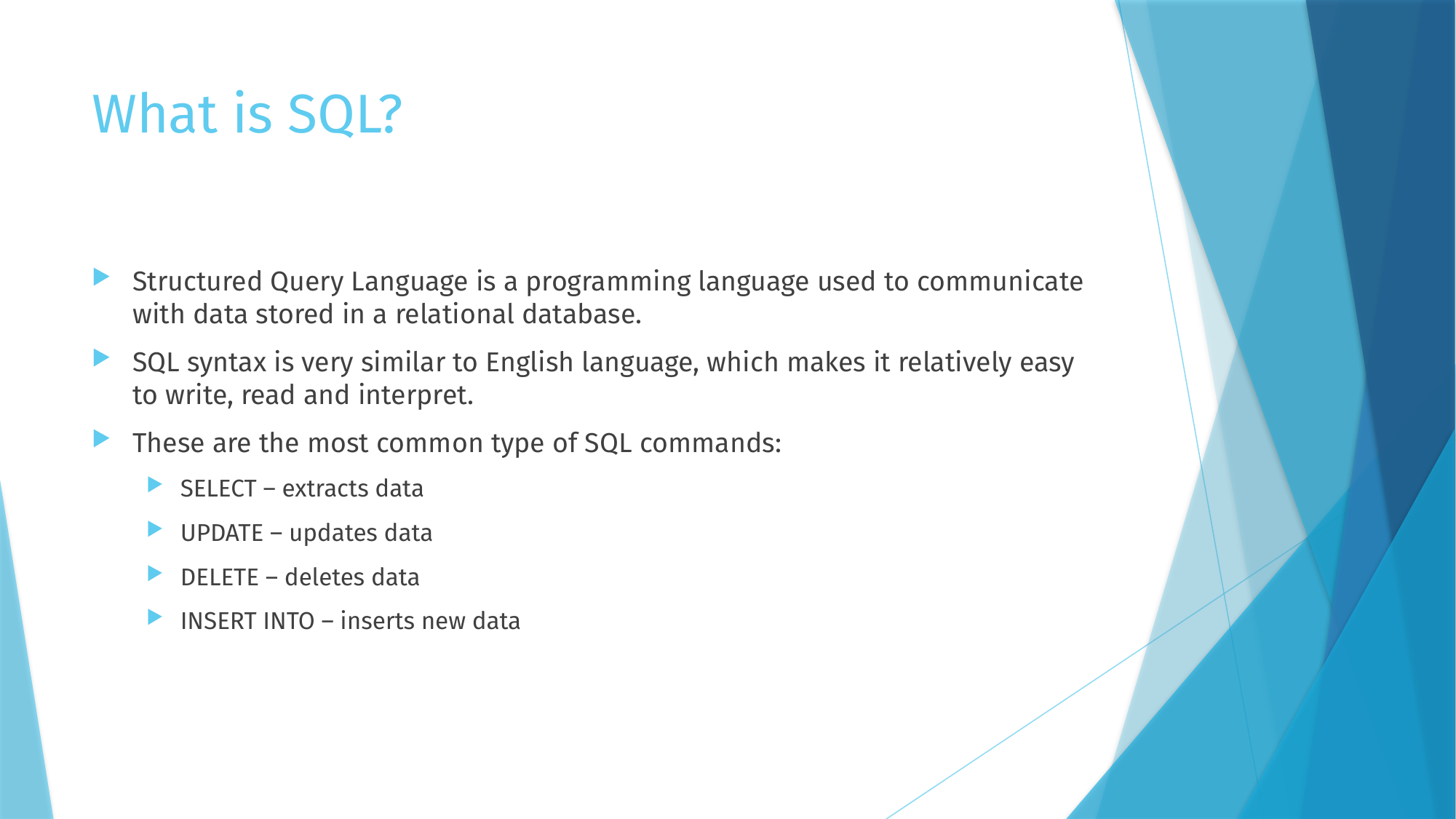

# What is SQL?
Structured Query Language is a programming language used to communicate with data stored in a relational database.
SQL syntax is very similar to English language, which makes it relatively easy to write, read and interpret.
These are the most common type of SQL commands:
SELECT – extracts data
UPDATE – updates data
DELETE – deletes data
INSERT INTO – inserts new data